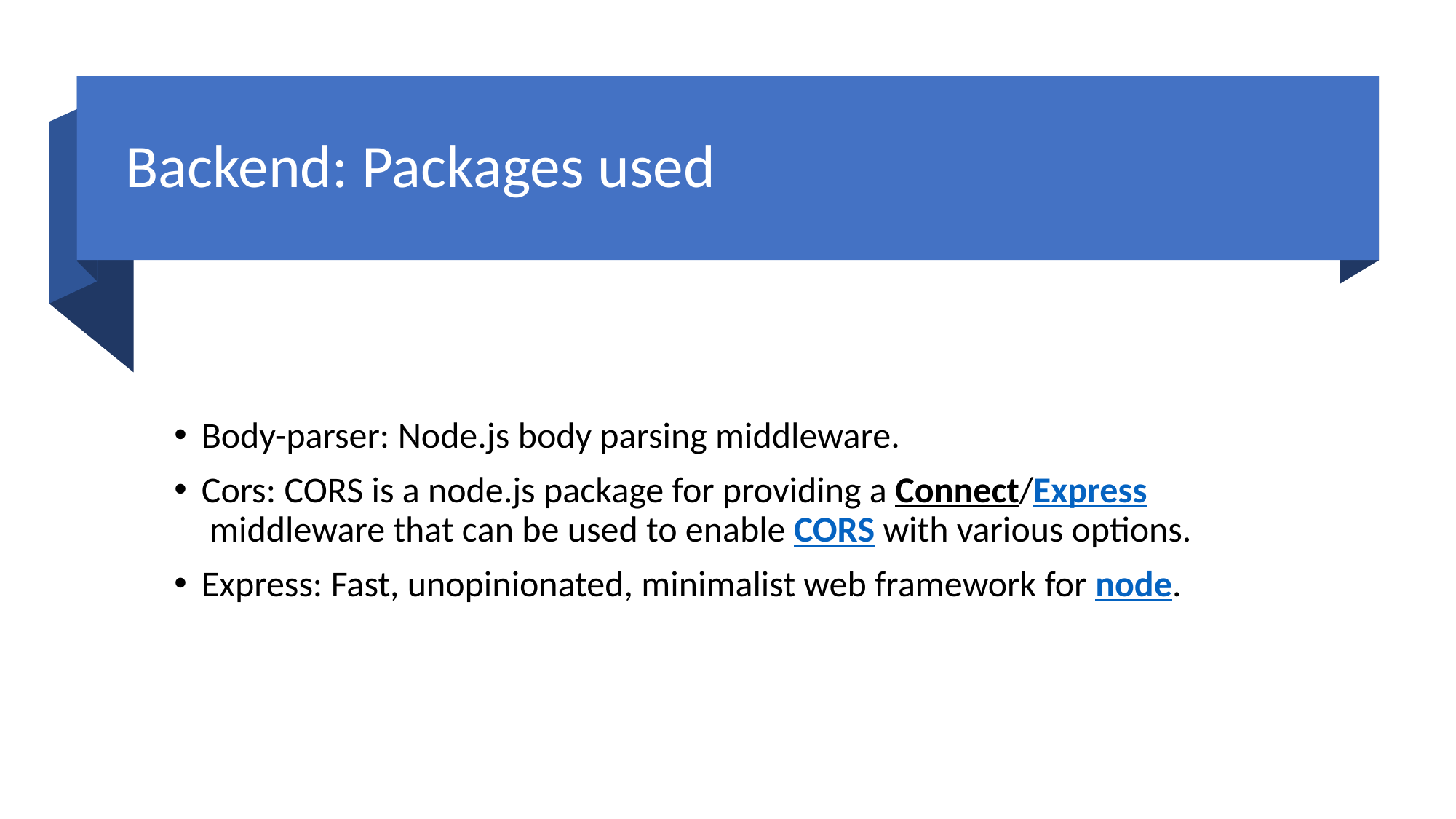

# Backend: Packages used

Body-parser: Node.js body parsing middleware.
Cors: CORS is a node.js package for providing a Connect/Express middleware that can be used to enable CORS with various options.
Express: Fast, unopinionated, minimalist web framework for node.